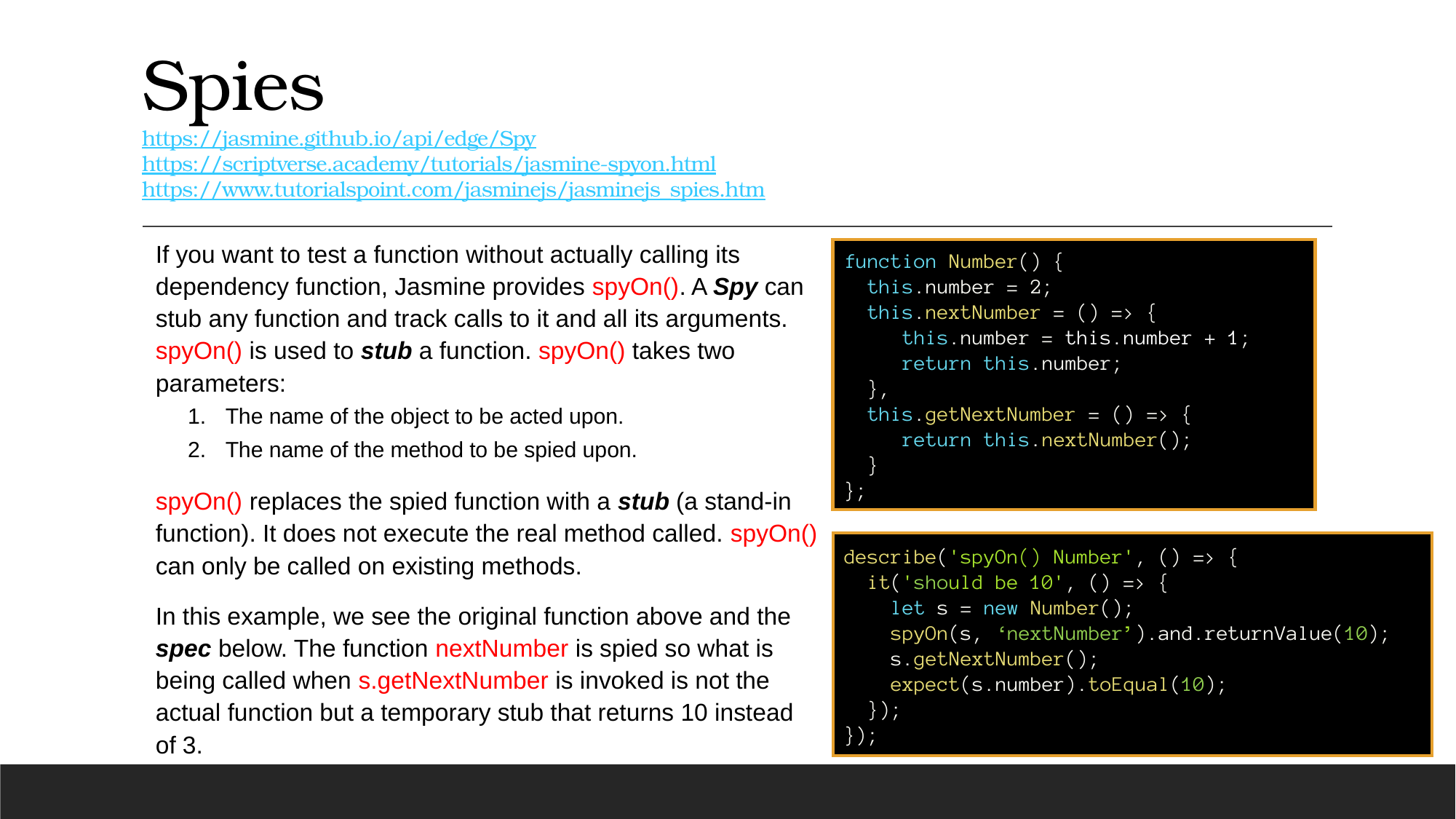

# Spies https://jasmine.github.io/api/edge/Spy https://scriptverse.academy/tutorials/jasmine-spyon.html https://www.tutorialspoint.com/jasminejs/jasminejs_spies.htm
If you want to test a function without actually calling its dependency function, Jasmine provides spyOn(). A Spy can stub any function and track calls to it and all its arguments. spyOn() is used to stub a function. spyOn() takes two parameters:
The name of the object to be acted upon.
The name of the method to be spied upon.
spyOn() replaces the spied function with a stub (a stand-in function). It does not execute the real method called. spyOn() can only be called on existing methods.
In this example, we see the original function above and the spec below. The function nextNumber is spied so what is being called when s.getNextNumber is invoked is not the actual function but a temporary stub that returns 10 instead of 3.
 function Number() {
   this.number = 2;
   this.nextNumber = () => {
      this.number = this.number + 1;
      return this.number;
   },
   this.getNextNumber = () => {
      return this.nextNumber();
   }
 }; t
 describe('spyOn() Number', () => {
   it('should be 10', () => {
     let s = new Number();
     spyOn(s, ‘nextNumber’).and.returnValue(10);
     s.getNextNumber();
     expect(s.number).toEqual(10);
   });
 });